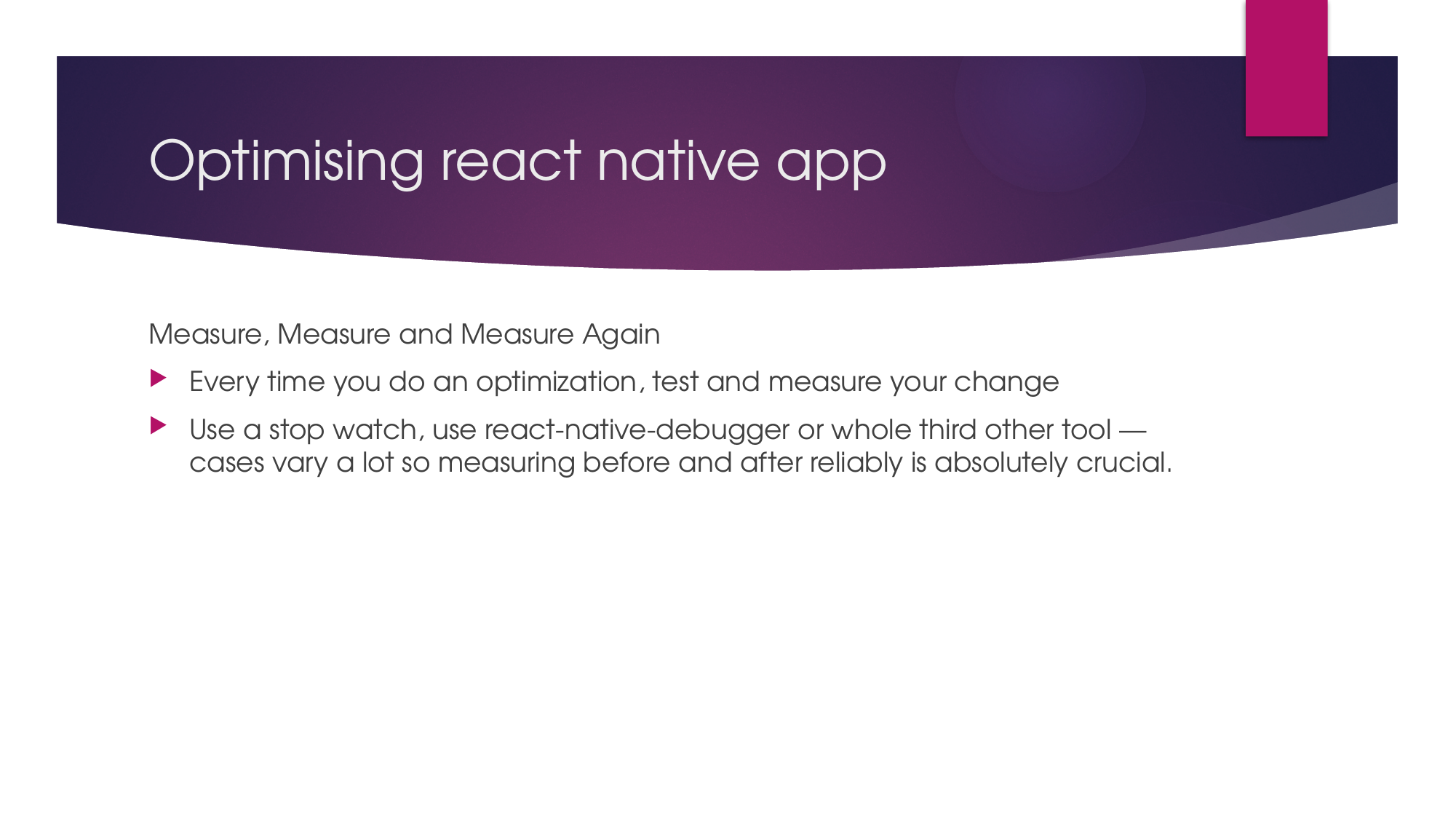

# Optimising react native app
Measure, Measure and Measure Again
Every time you do an optimization, test and measure your change
Use a stop watch, use react-native-debugger or whole third other tool —  cases vary a lot so measuring before and after reliably is absolutely crucial.